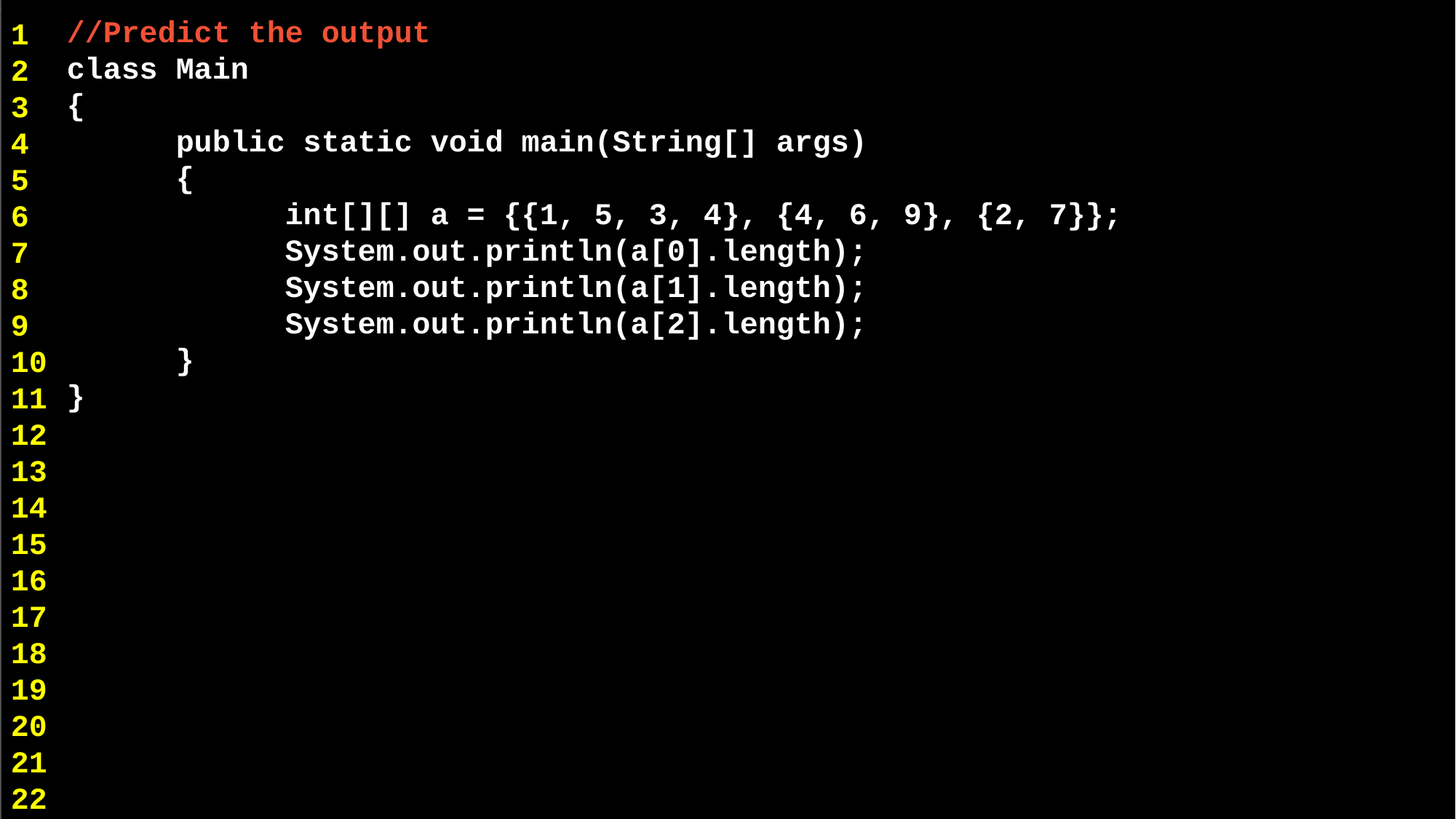

//Predict the output
class Main
{
	public static void main(String[] args)
	{
      	int[][] a = {{1, 5, 3, 4}, {4, 6, 9}, {2, 7}};      				System.out.println(a[0].length);
    		System.out.println(a[1].length);
      	System.out.println(a[2].length);
	}
}

1
2
3
4
5
6
7
8
9
10
11
12
13
14
15
16
17
18
19
20
21
22